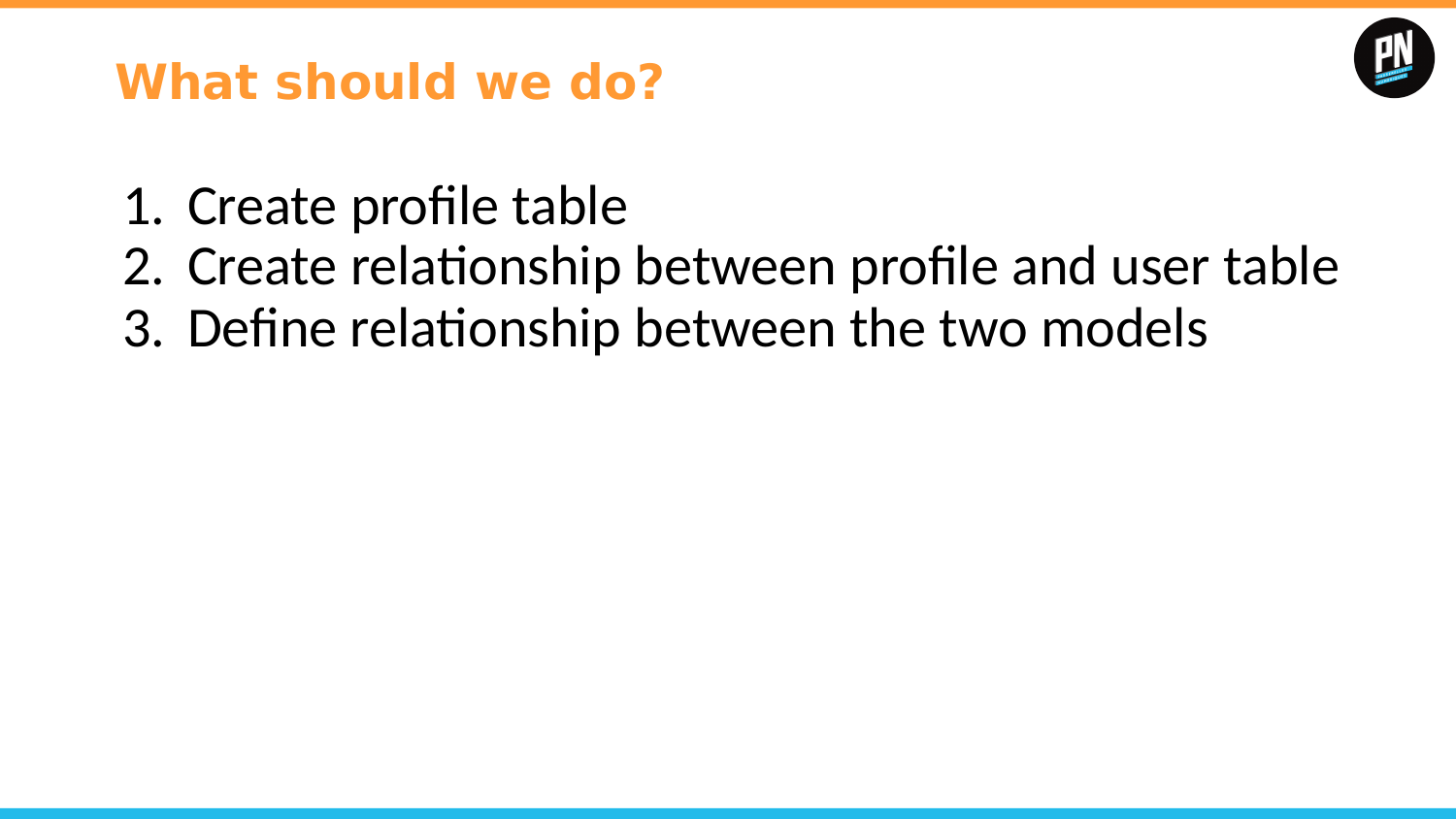

# What should we do?
Create profile table
Create relationship between profile and user table
Define relationship between the two models